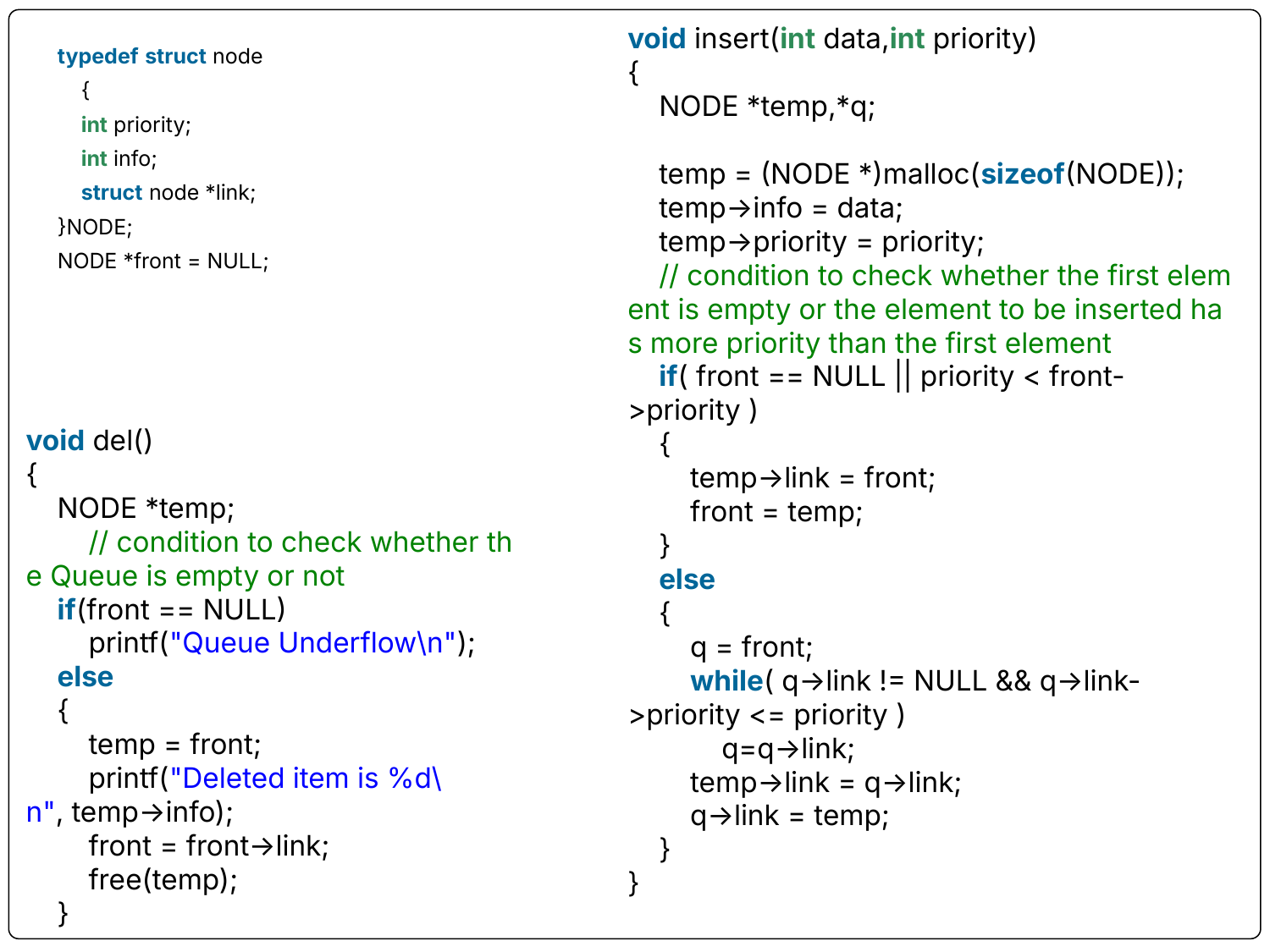

void insert(int data,int priority)
{
    NODE *temp,*q;

    temp = (NODE *)malloc(sizeof(NODE));
    temp->info = data;
    temp->priority = priority;
    // condition to check whether the first element is empty or the element to be inserted has more priority than the first element
    if( front == NULL || priority < front->priority )
    {
        temp->link = front;
        front = temp;
    }
    else
    {
        q = front;
        while( q->link != NULL && q->link->priority <= priority )
            q=q->link;
        temp->link = q->link;
        q->link = temp;
    }
}

typedef struct node
    {
    int priority;
    int info;
    struct node *link;
}NODE;
NODE *front = NULL;
void del()
{
    NODE *temp;
        // condition to check whether the Queue is empty or not
    if(front == NULL)
        printf("Queue Underflow\n");
    else
    {
        temp = front;
        printf("Deleted item is %d\n", temp->info);
        front = front->link;
        free(temp);
    }